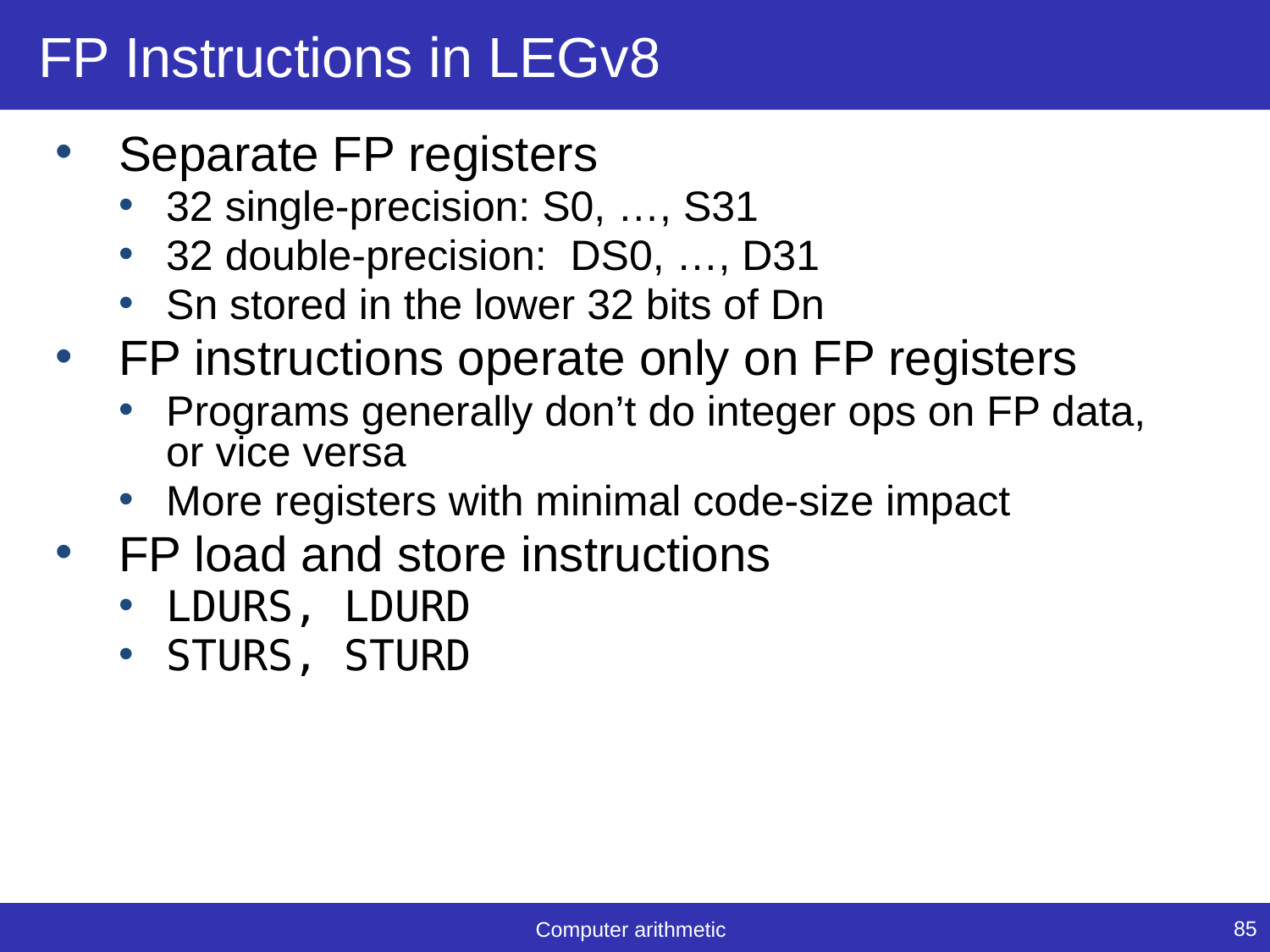

# FP Instructions in LEGv8
Separate FP registers
32 single-precision: S0, …, S31
32 double-precision:  DS0, …, D31
Sn stored in the lower 32 bits of Dn
FP instructions operate only on FP registers
Programs generally don’t do integer ops on FP data, or vice versa
More registers with minimal code-size impact
FP load and store instructions
LDURS, LDURD
STURS, STURD

85